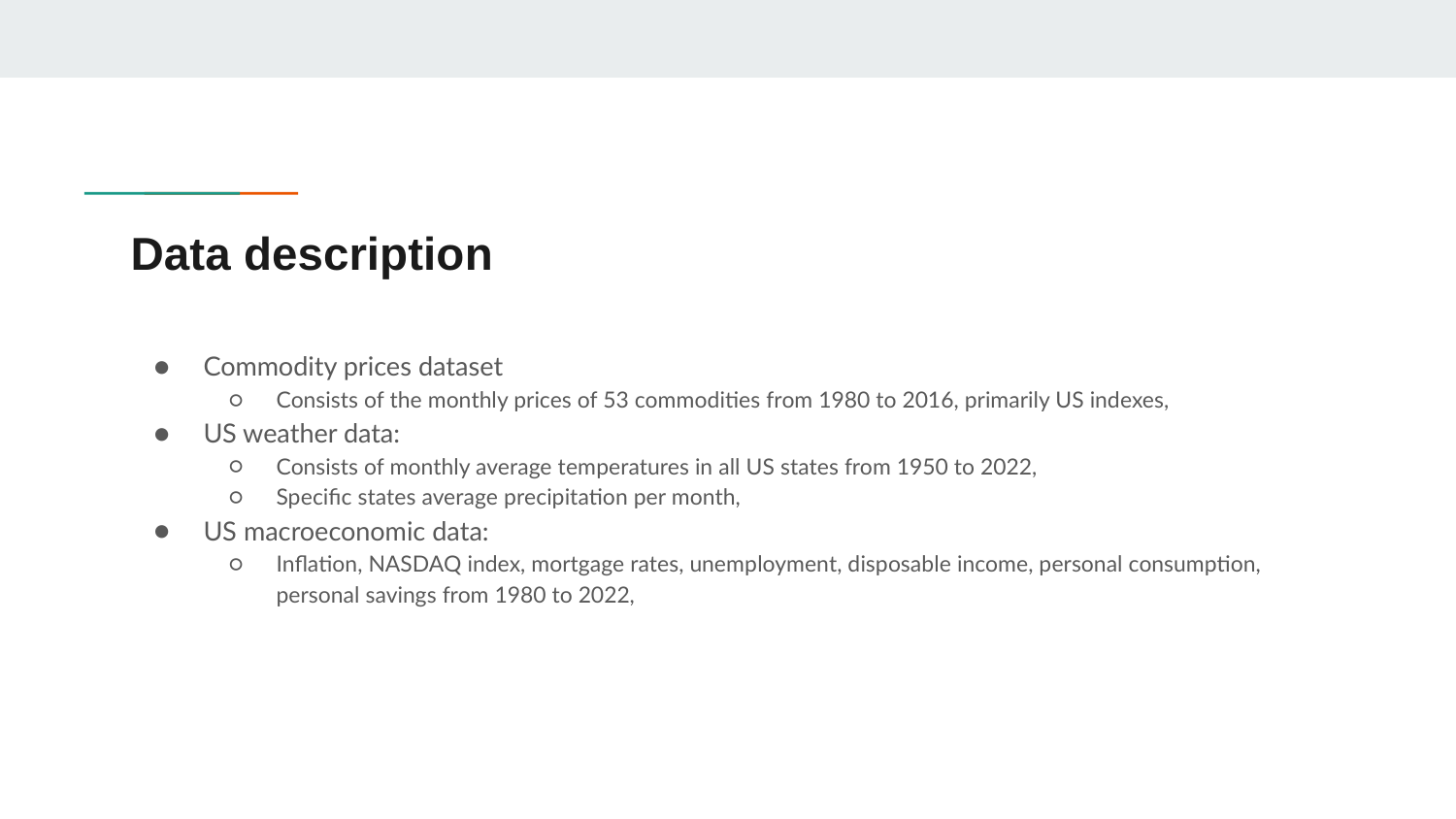

# Data description
Commodity prices dataset
Consists of the monthly prices of 53 commodities from 1980 to 2016, primarily US indexes,
US weather data:
Consists of monthly average temperatures in all US states from 1950 to 2022,
Specific states average precipitation per month,
US macroeconomic data:
Inflation, NASDAQ index, mortgage rates, unemployment, disposable income, personal consumption, personal savings from 1980 to 2022,